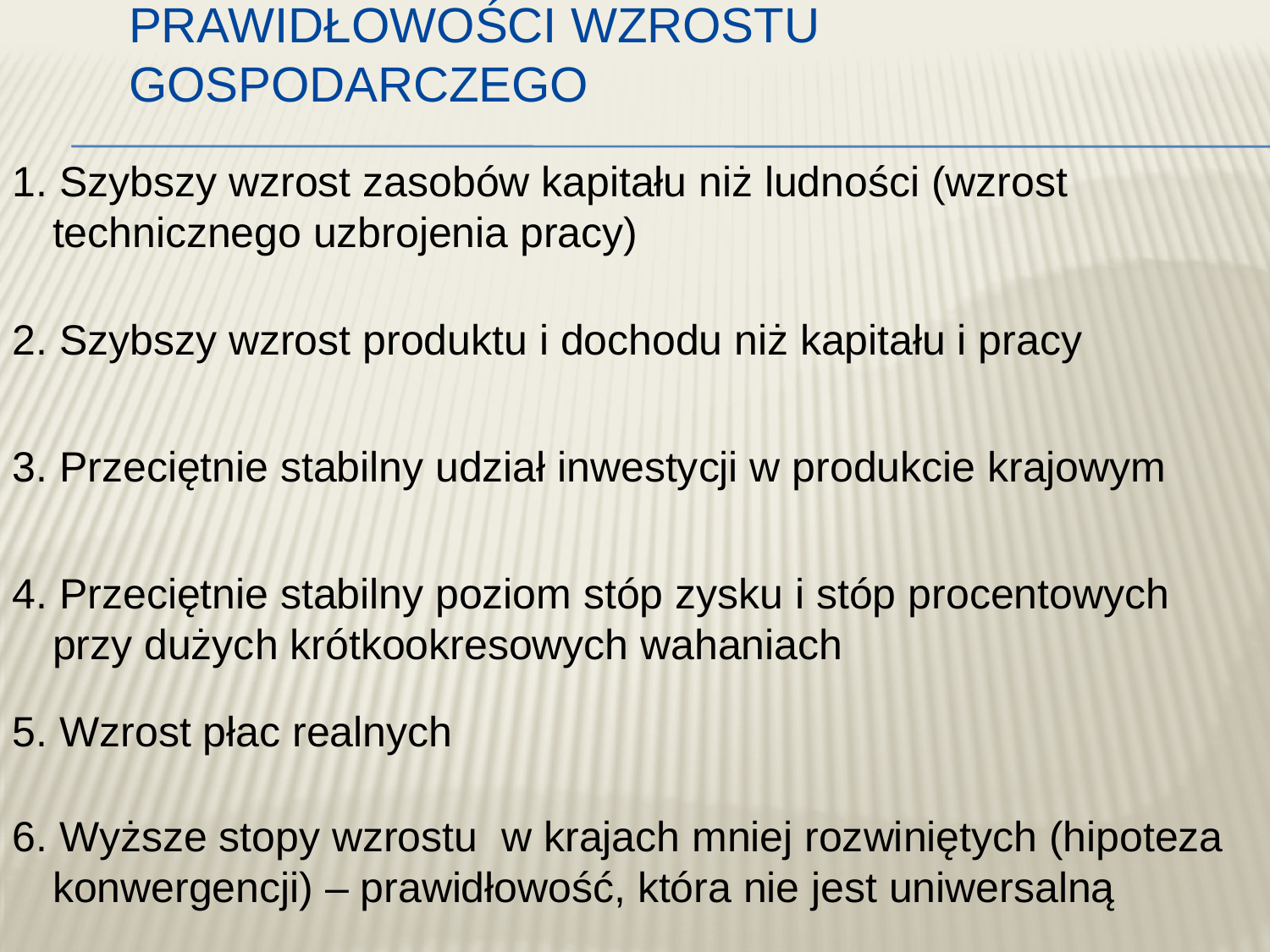

# Prawidłowości wzrostu gospodarczego
1. Szybszy wzrost zasobów kapitału niż ludności (wzrost technicznego uzbrojenia pracy)
2. Szybszy wzrost produktu i dochodu niż kapitału i pracy
3. Przeciętnie stabilny udział inwestycji w produkcie krajowym
4. Przeciętnie stabilny poziom stóp zysku i stóp procentowych przy dużych krótkookresowych wahaniach
5. Wzrost płac realnych
6. Wyższe stopy wzrostu  w krajach mniej rozwiniętych (hipoteza konwergencji) – prawidłowość, która nie jest uniwersalną